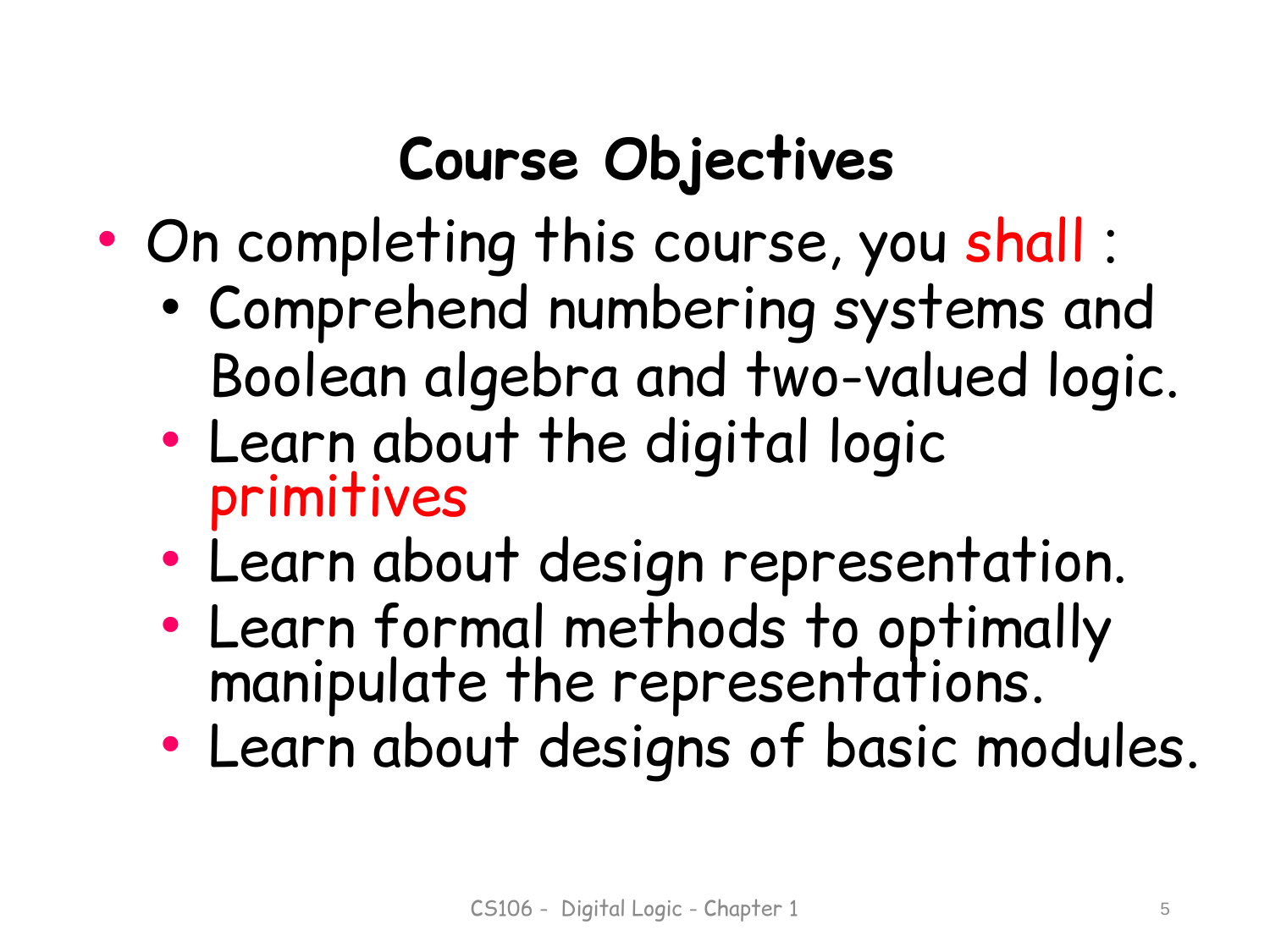

Course Objectives
On completing this course, you shall :
Comprehend numbering systems and Boolean algebra and two-valued logic.
Learn about the digital logic primitives
Learn about design representation.
Learn formal methods to optimally manipulate the representations.
Learn about designs of basic modules.

CS106 -  Digital Logic - Chapter 1
5